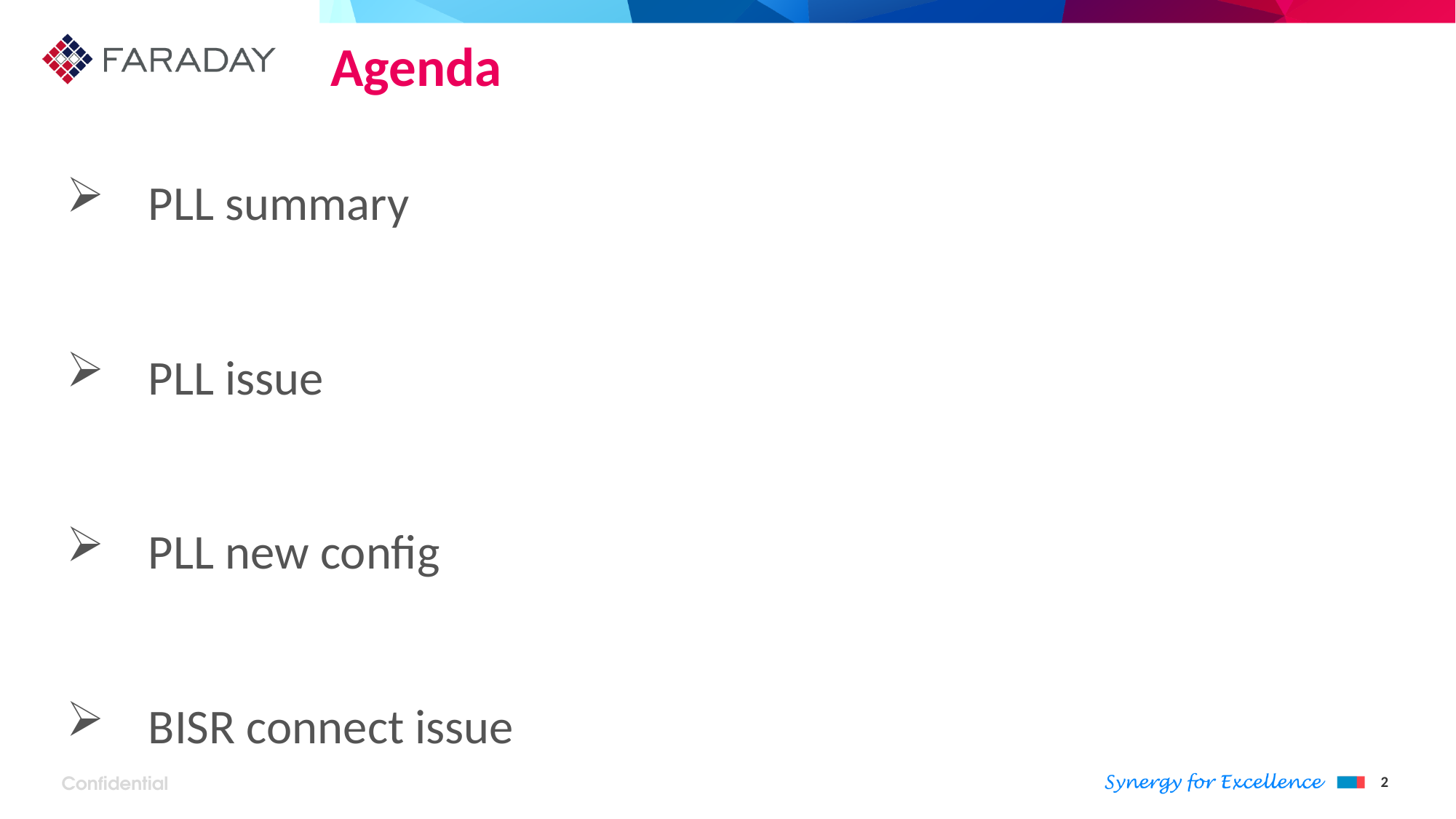

Agenda
PLL summary
PLL issue
PLL new config
BISR connect issue